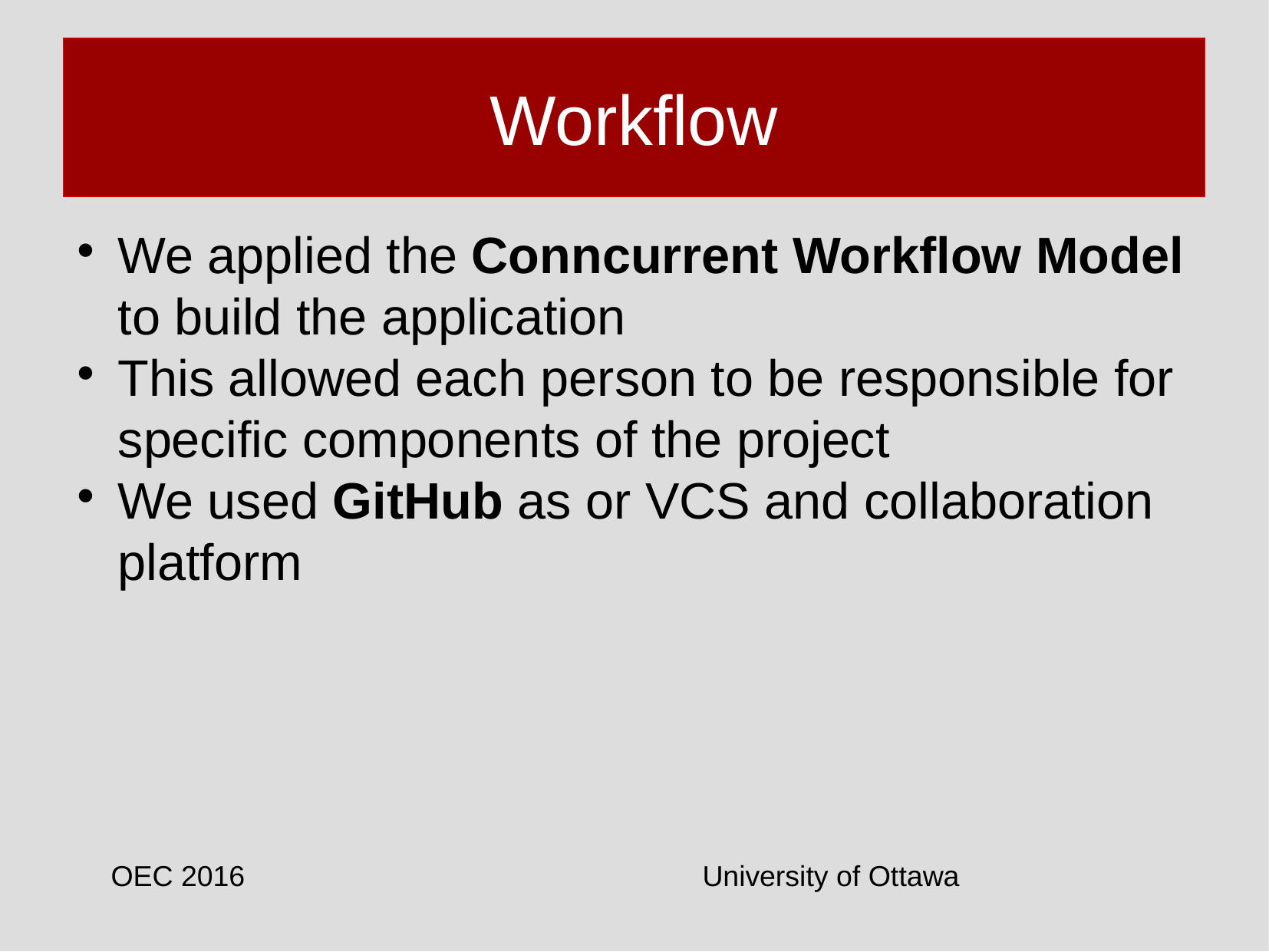

Workflow
We applied the Conncurrent Workflow Model to build the application
This allowed each person to be responsible for specific components of the project
We used GitHub as or VCS and collaboration platform